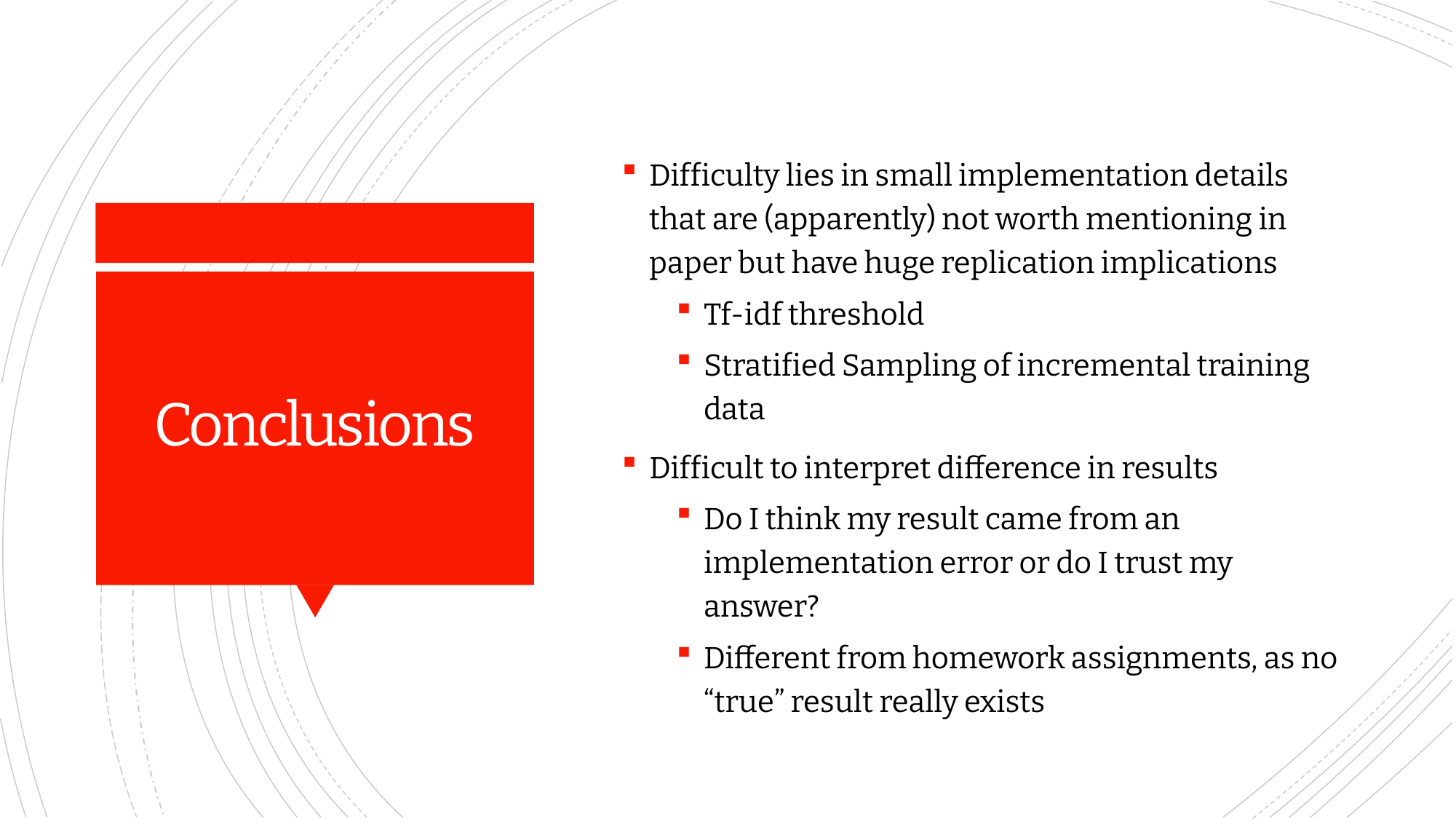

Difficulty lies in small implementation details that are (apparently) not worth mentioning in paper but have huge replication implications
Tf-idf threshold
Stratified Sampling of incremental training data
Difficult to interpret difference in results
Do I think my result came from an implementation error or do I trust my answer?
Different from homework assignments, as no “true” result really exists
# Conclusions